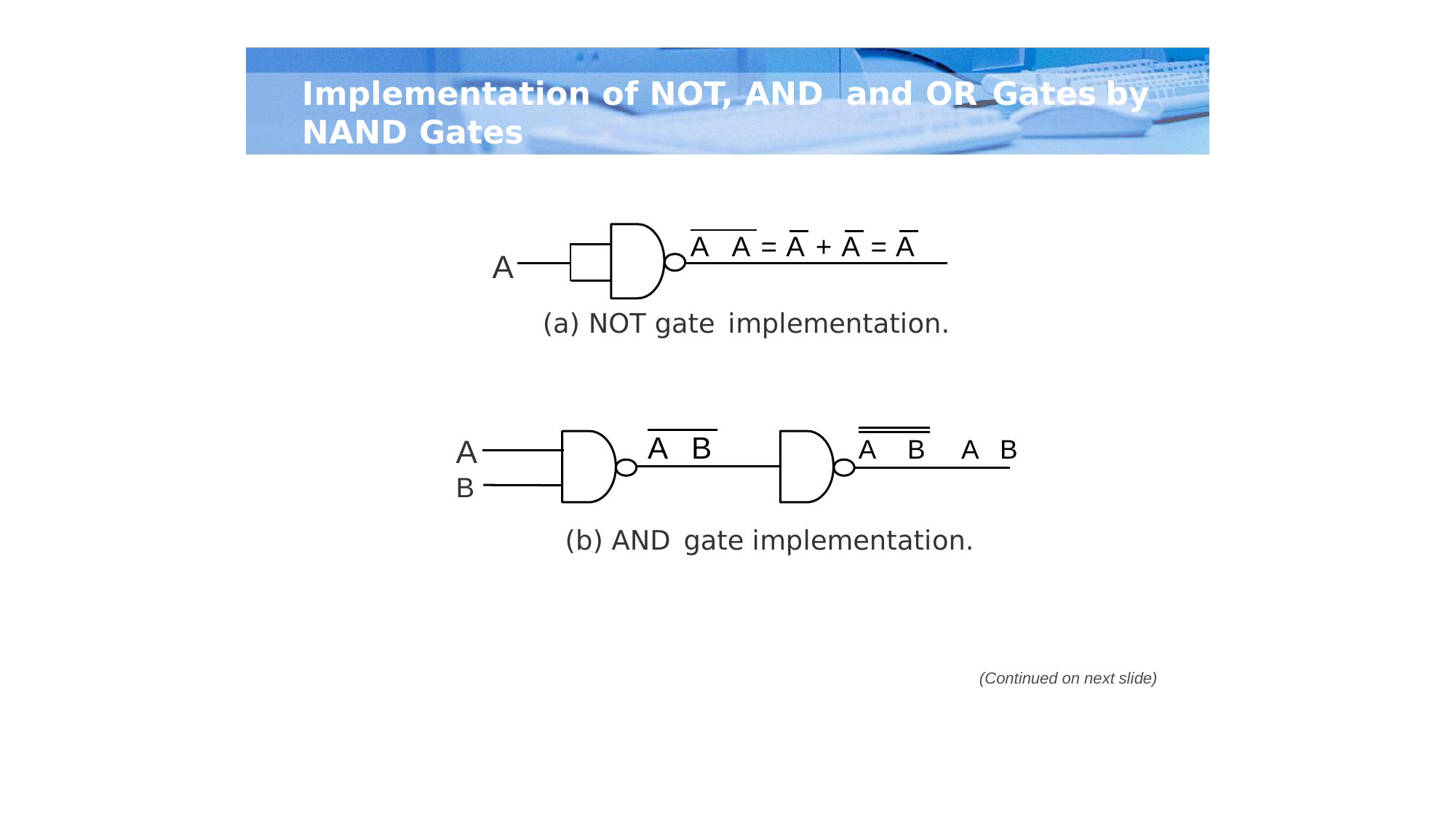

Implementation of NOT, AND  and OR
Gates
by
NAND
Gates

A
A = A + A = A

A

(a) NOT gate
implementation.

A
B
A
B
A
B
A
B

(b) AND
gate
implementation.
(Continued on next slide)